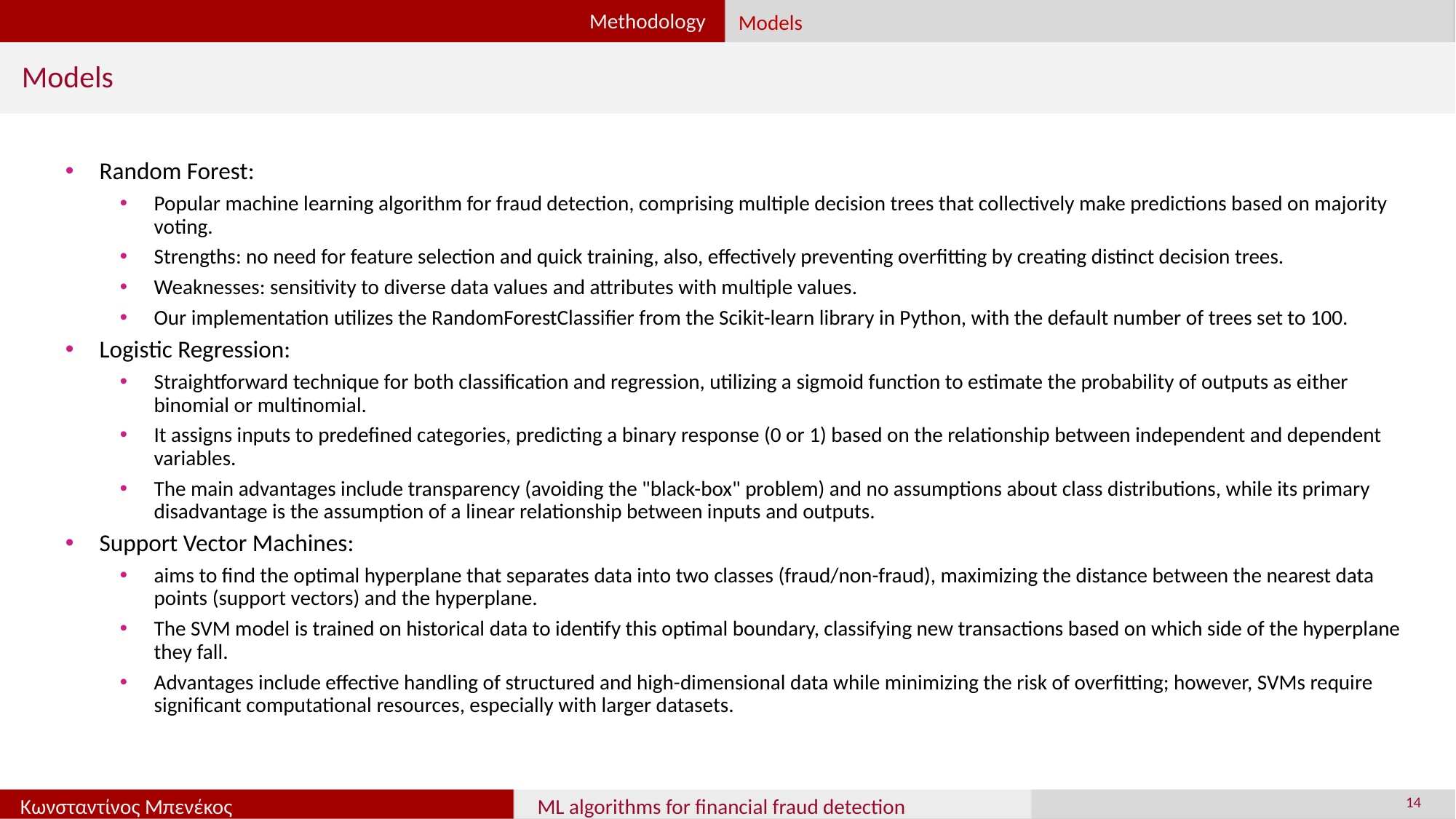

Methodology
Models
Models

Random Forest:
Popular machine learning algorithm for fraud detection, comprising multiple decision trees that collectively make predictions based on majority voting.
Strengths: no need for feature selection and quick training, also, effectively preventing overfitting by creating distinct decision trees.
Weaknesses: sensitivity to diverse data values and attributes with multiple values.
Our implementation utilizes the RandomForestClassifier from the Scikit-learn library in Python, with the default number of trees set to 100.
Logistic Regression:
Straightforward technique for both classification and regression, utilizing a sigmoid function to estimate the probability of outputs as either binomial or multinomial.
It assigns inputs to predefined categories, predicting a binary response (0 or 1) based on the relationship between independent and dependent variables.
The main advantages include transparency (avoiding the "black-box" problem) and no assumptions about class distributions, while its primary disadvantage is the assumption of a linear relationship between inputs and outputs.
Support Vector Machines:
aims to find the optimal hyperplane that separates data into two classes (fraud/non-fraud), maximizing the distance between the nearest data points (support vectors) and the hyperplane.
The SVM model is trained on historical data to identify this optimal boundary, classifying new transactions based on which side of the hyperplane they fall.
Advantages include effective handling of structured and high-dimensional data while minimizing the risk of overfitting; however, SVMs require significant computational resources, especially with larger datasets.

14
Κωνσταντίνος Μπενέκος
ML algorithms for financial fraud detection